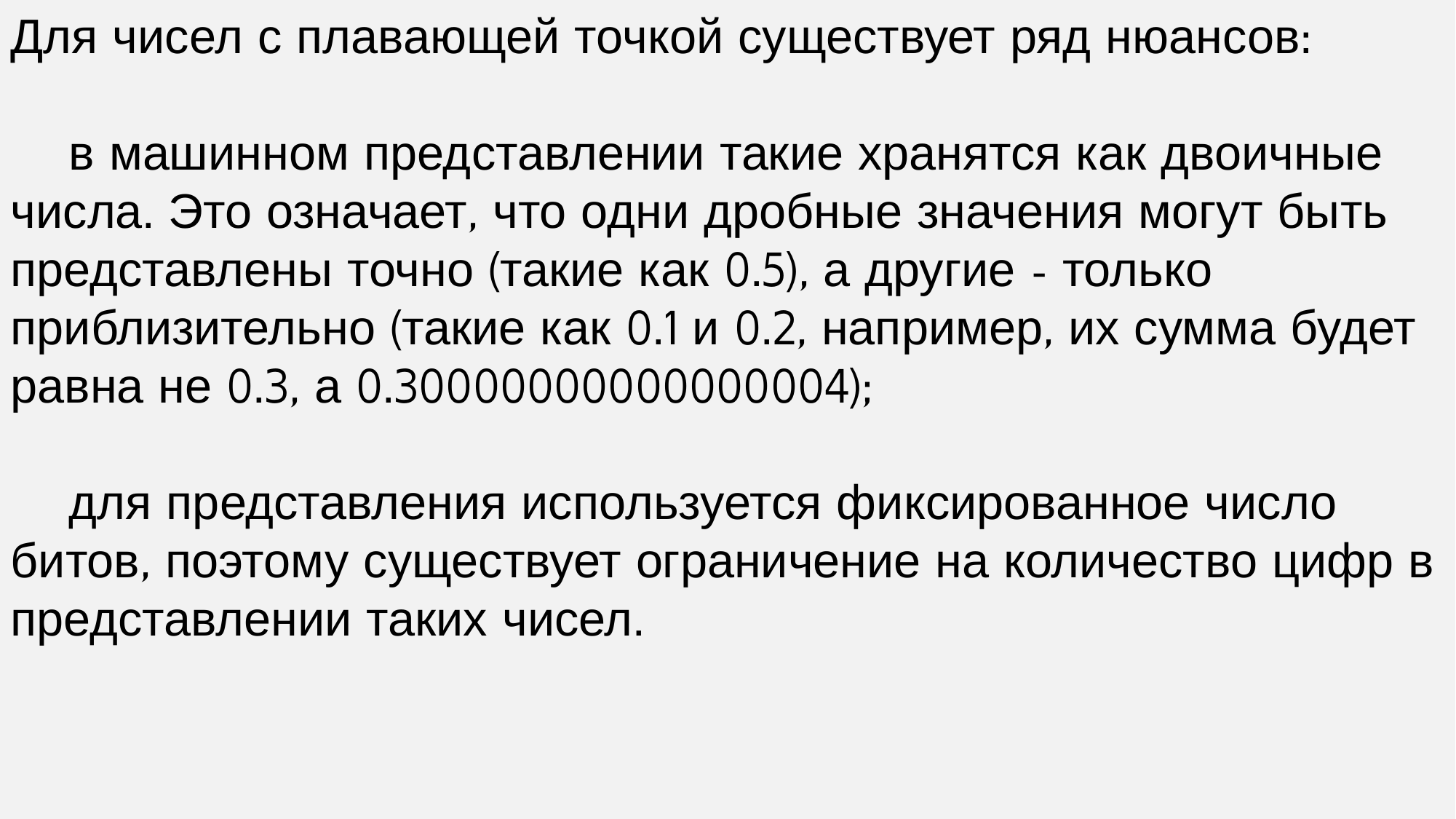

Для чисел с плавающей точкой существует ряд нюансов:

    в машинном представлении такие хранятся как двоичные числа. Это означает, что одни дробные значения могут быть представлены точно (такие как 0.5), а другие - только приблизительно (такие как 0.1 и 0.2, например, их сумма будет равна не 0.3, а 0.30000000000000004);

    для представления используется фиксированное число битов, поэтому существует ограничение на количество цифр в представлении таких чисел.